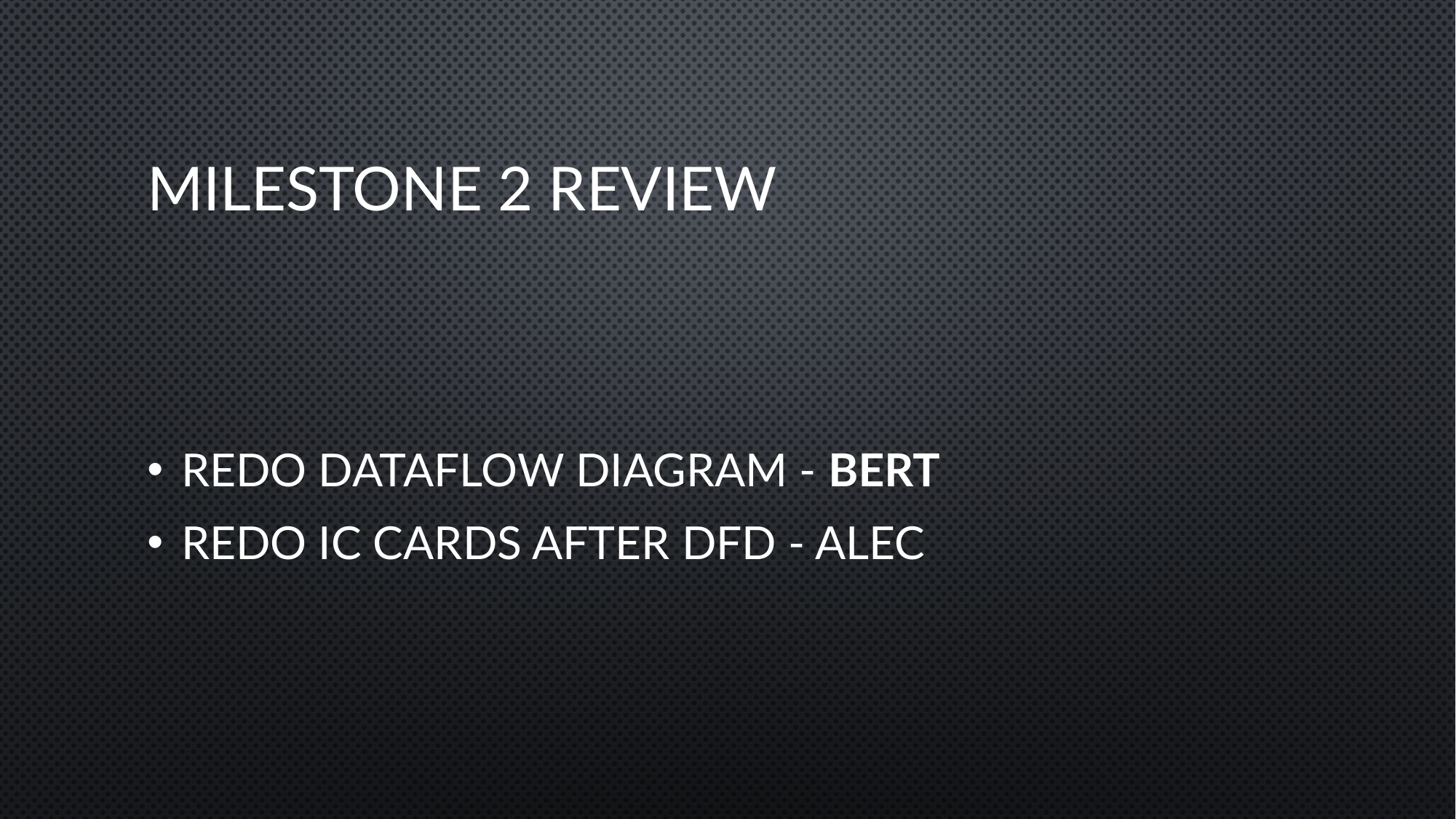

# Milestone 2 review
Redo Dataflow diagram - Bert
Redo IC Cards after DFD - Alec